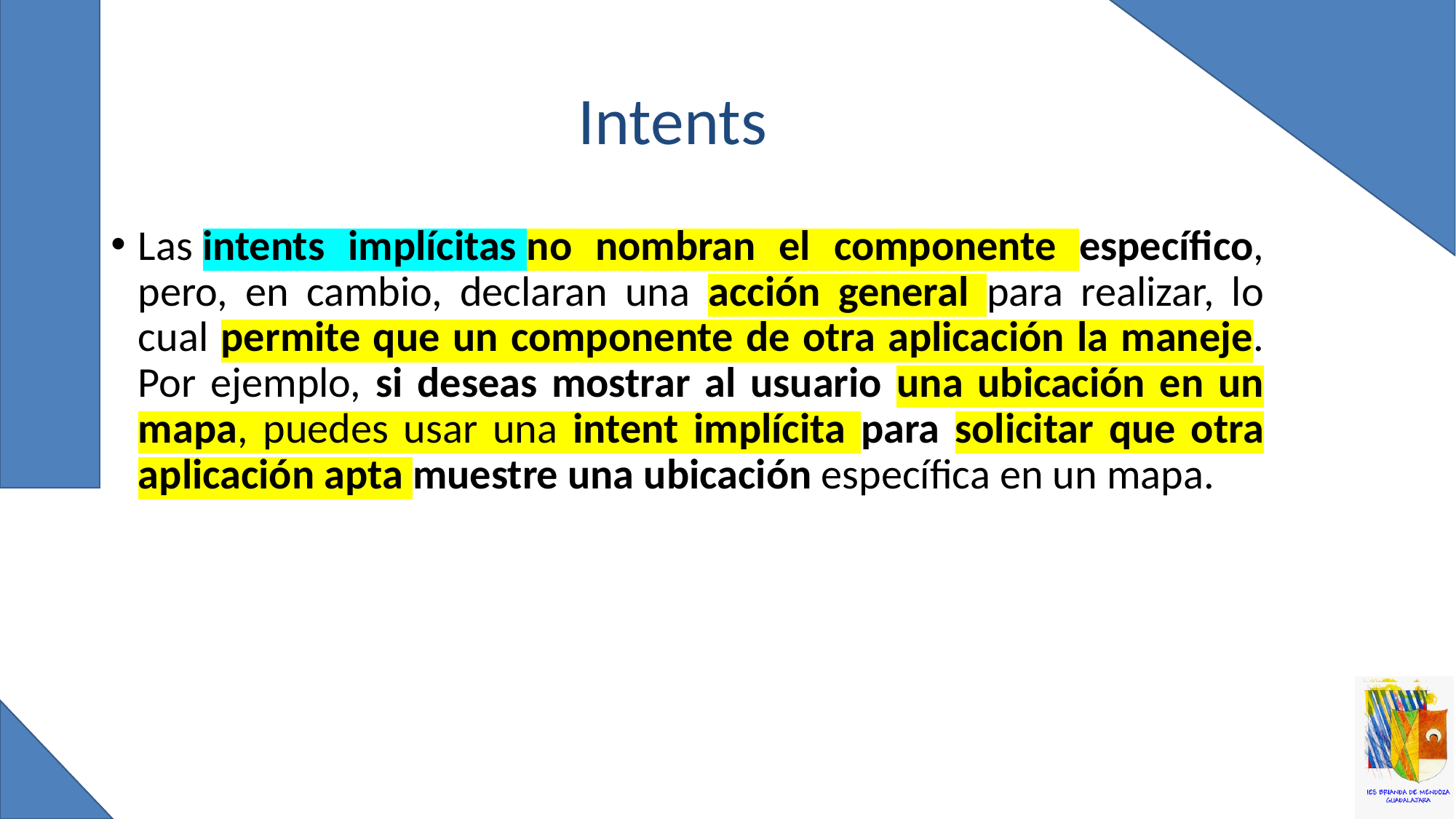

# Intents
Las intents implícitas no nombran el componente específico, pero, en cambio, declaran una acción general para realizar, lo cual permite que un componente de otra aplicación la maneje. Por ejemplo, si deseas mostrar al usuario una ubicación en un mapa, puedes usar una intent implícita para solicitar que otra aplicación apta muestre una ubicación específica en un mapa.